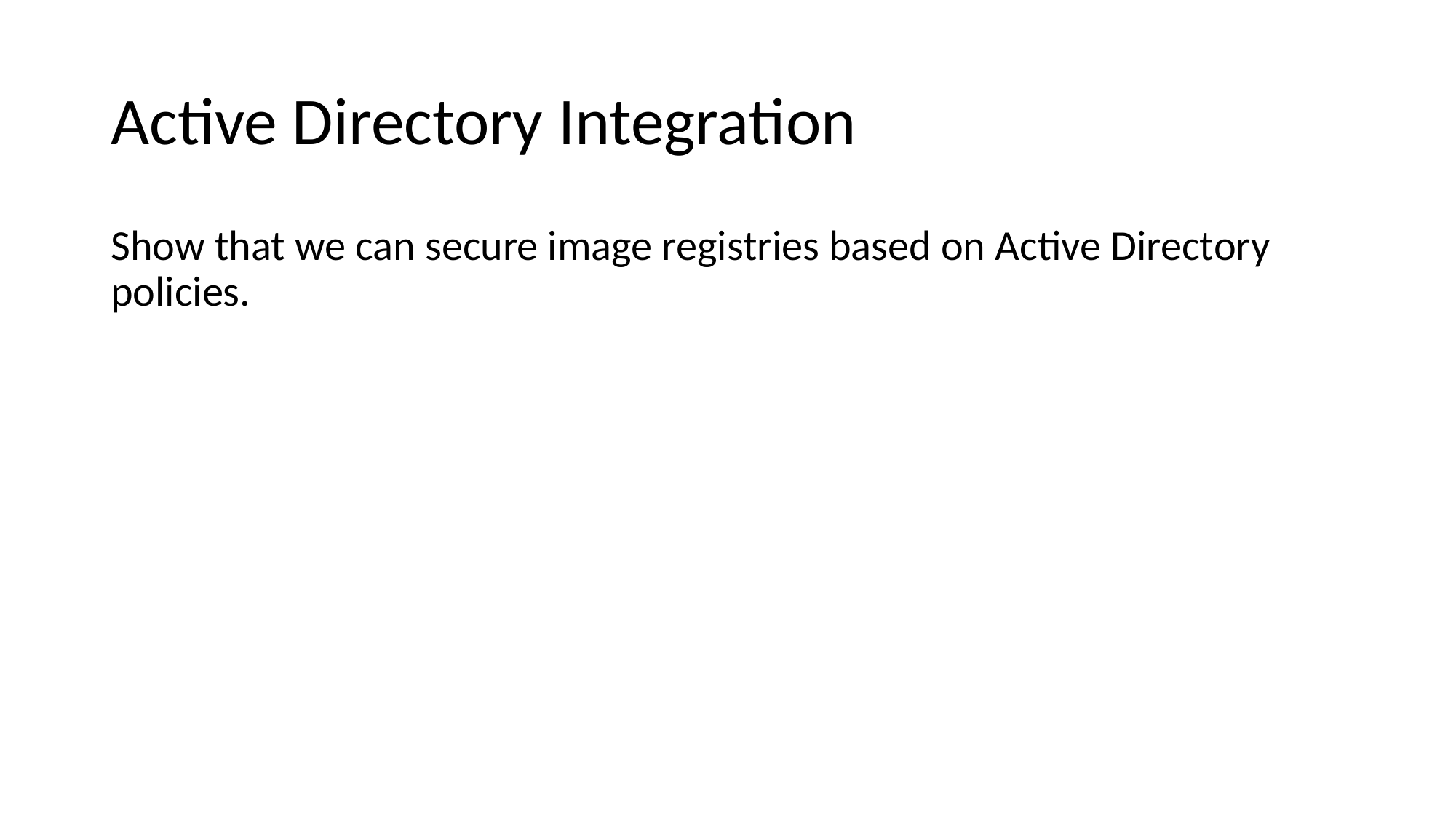

# Active Directory Integration
Show that we can secure image registries based on Active Directory policies.